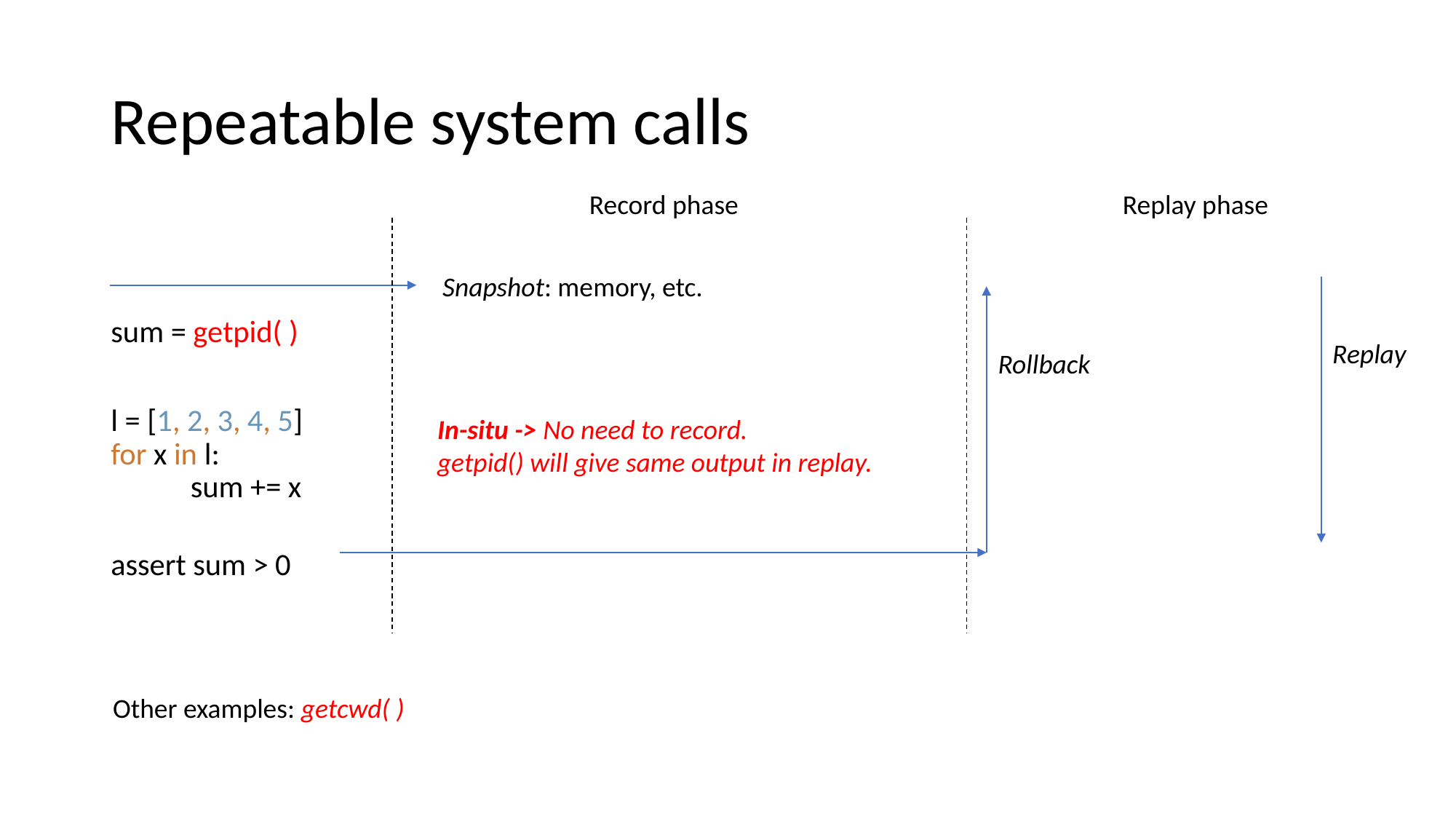

# Repeatable system calls
Replay phase
Record phase

sum = getpid( )

l = [1, 2, 3, 4, 5]
for x in l:
	sum += x
assert sum > 0
Snapshot: memory, etc.
Replay
Rollback
In-situ -> No need to record.
getpid() will give same output in replay.
Other examples: getcwd( )